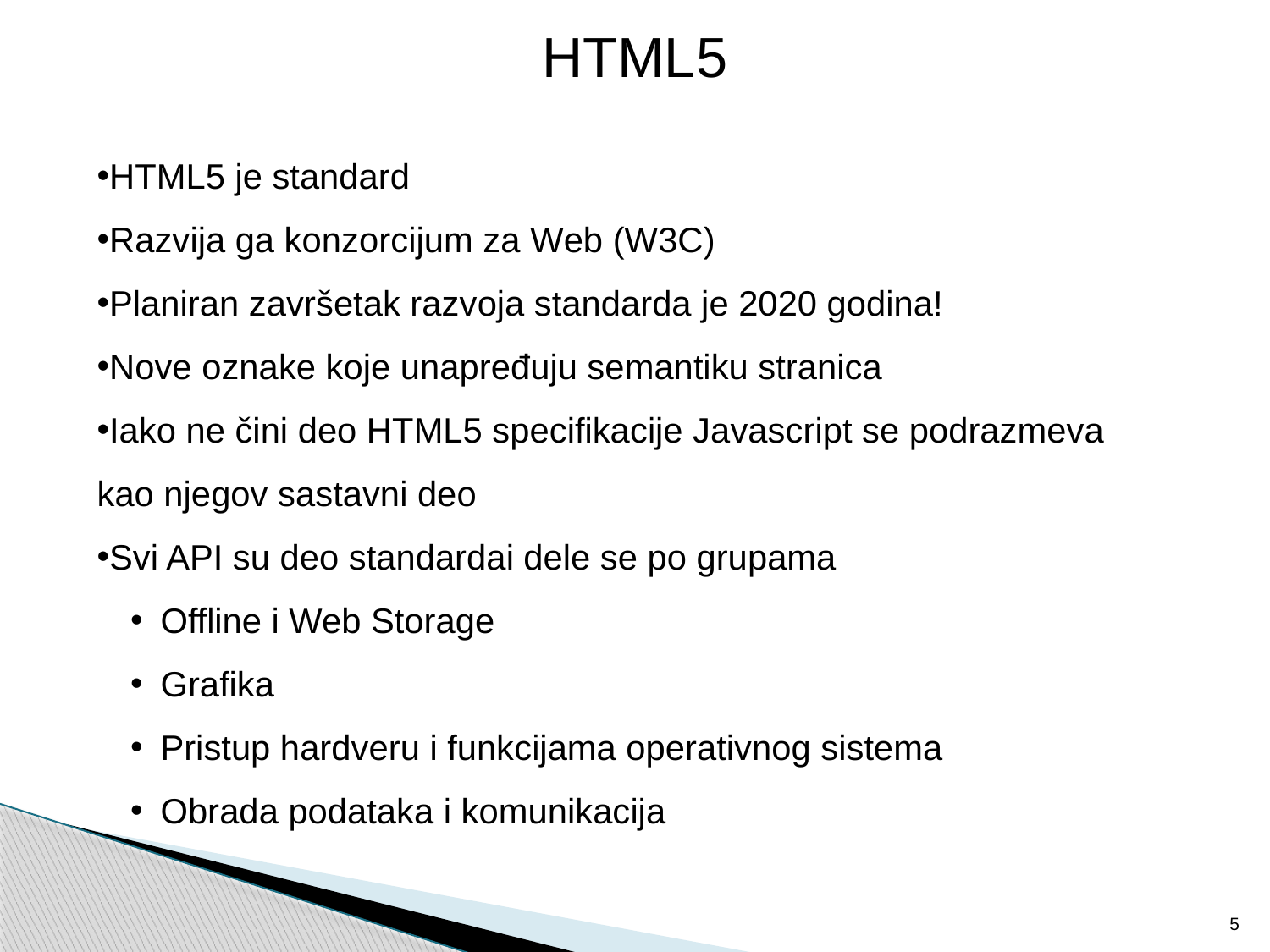

HTML5
HTML5 je standard
Razvija ga konzorcijum za Web (W3C)
Planiran završetak razvoja standarda je 2020 godina!
Nove oznake koje unapređuju semantiku stranica
Iako ne čini deo HTML5 specifikacije Javascript se podrazmeva kao njegov sastavni deo
Svi API su deo standardai dele se po grupama
Offline i Web Storage
Grafika
Pristup hardveru i funkcijama operativnog sistema
Obrada podataka i komunikacija

5